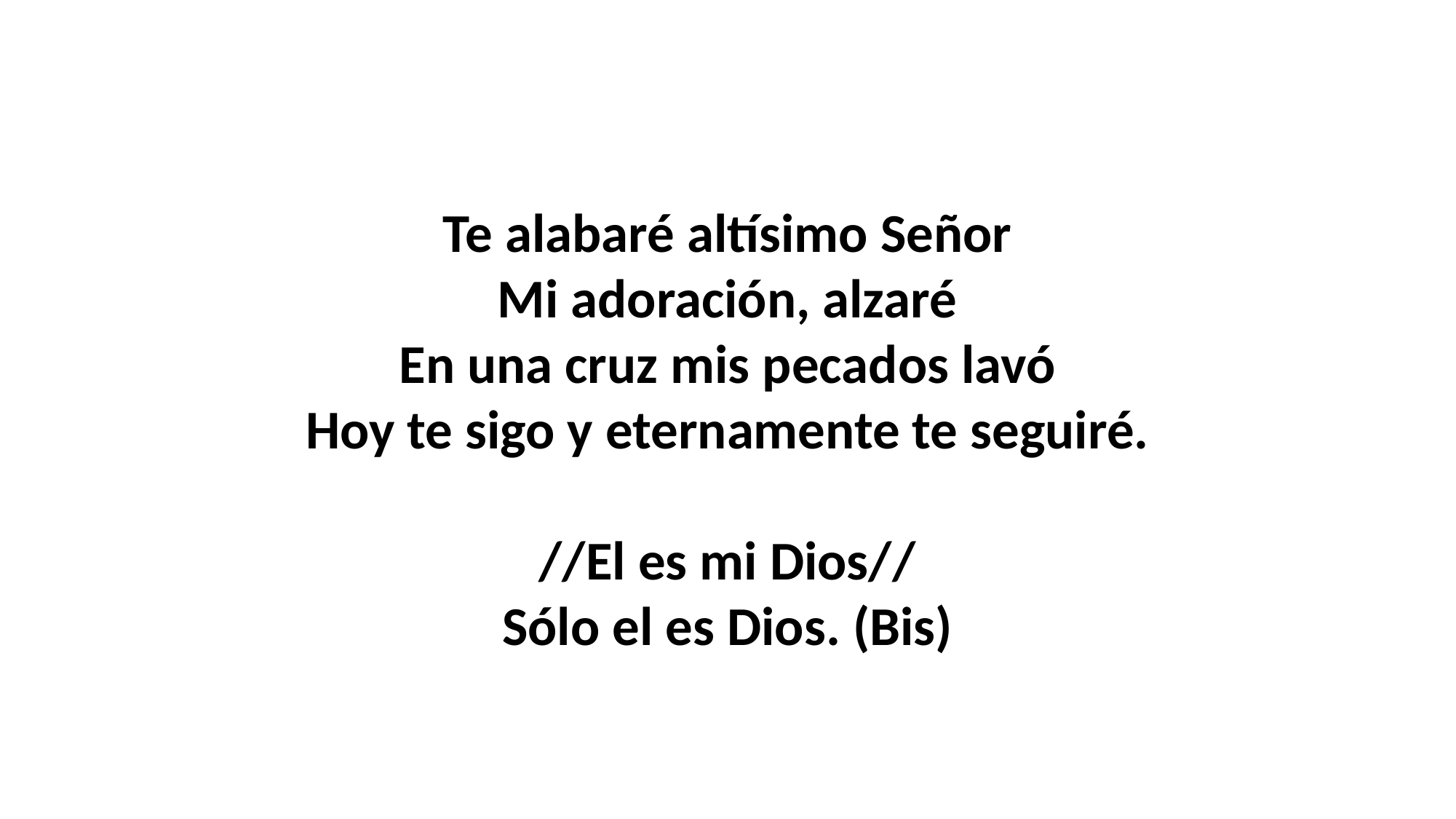

Te alabaré altísimo Señor
Mi adoración, alzaré
En una cruz mis pecados lavó
Hoy te sigo y eternamente te seguiré.

//El es mi Dios//
Sólo el es Dios. (Bis)